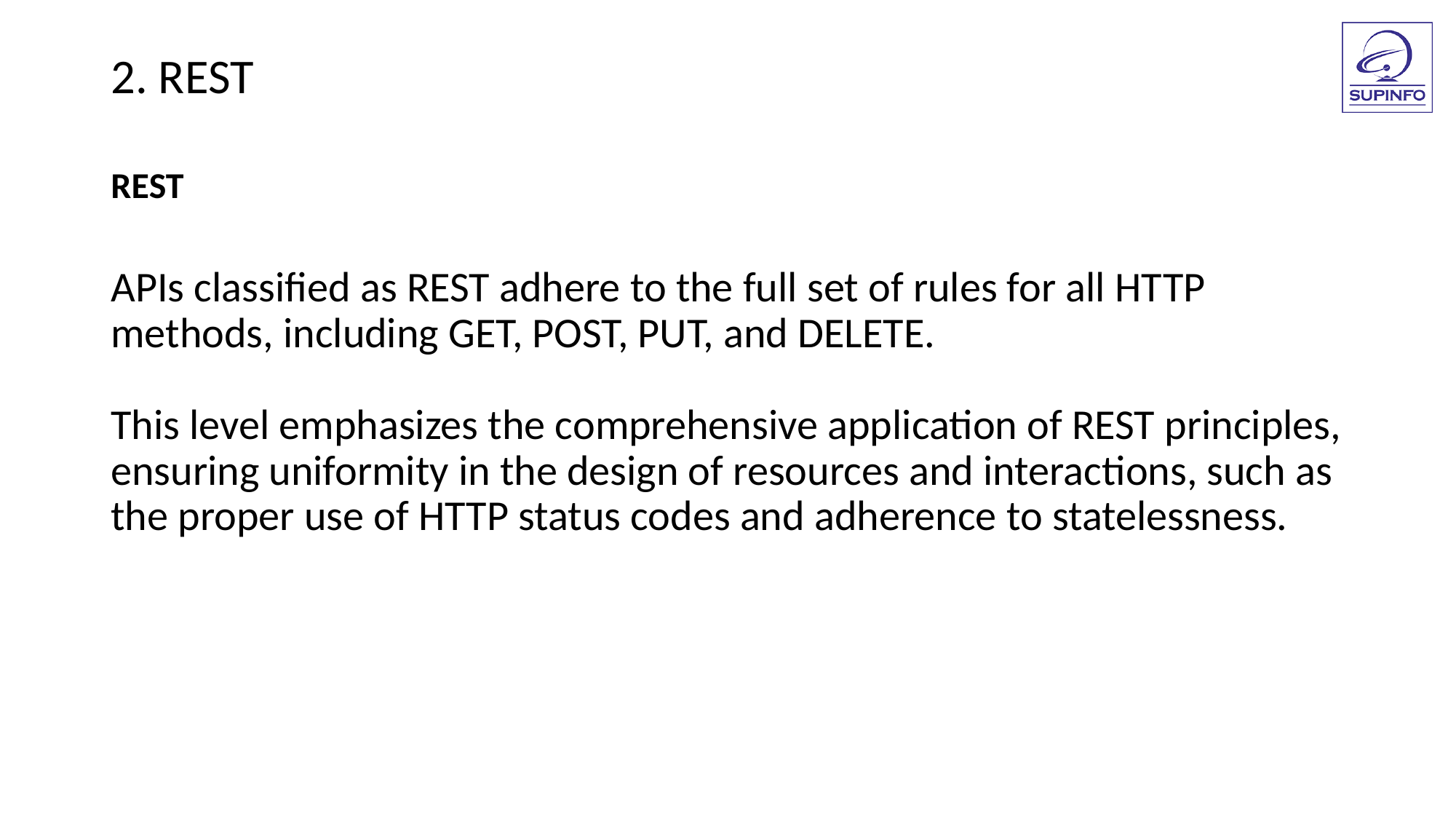

2. REST
REST
APIs classified as REST adhere to the full set of rules for all HTTP methods, including GET, POST, PUT, and DELETE.

This level emphasizes the comprehensive application of REST principles, ensuring uniformity in the design of resources and interactions, such as the proper use of HTTP status codes and adherence to statelessness.